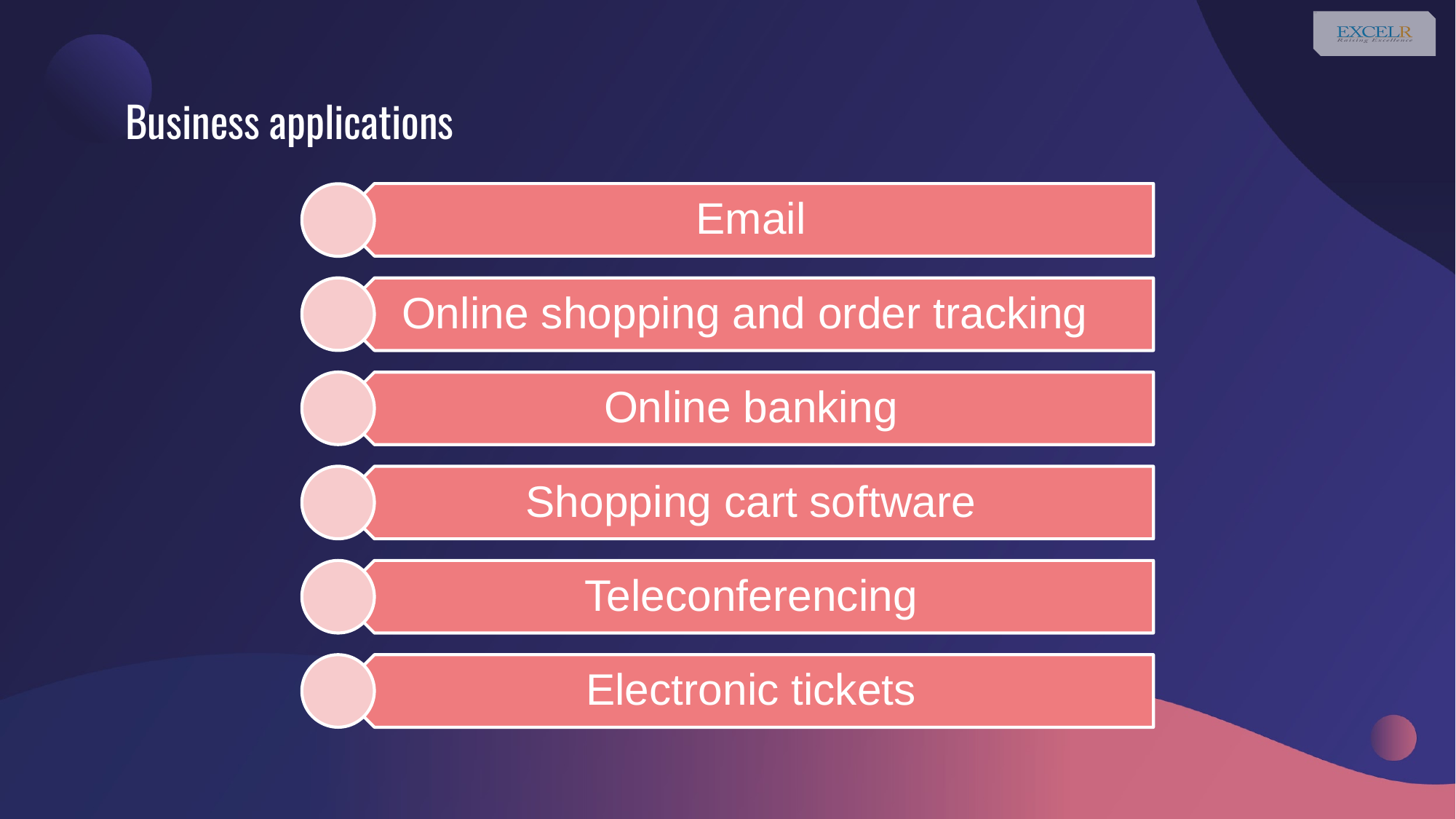

# Business applications
Email
Online shopping and order tracking
Online banking
Shopping cart software
Teleconferencing
Electronic tickets